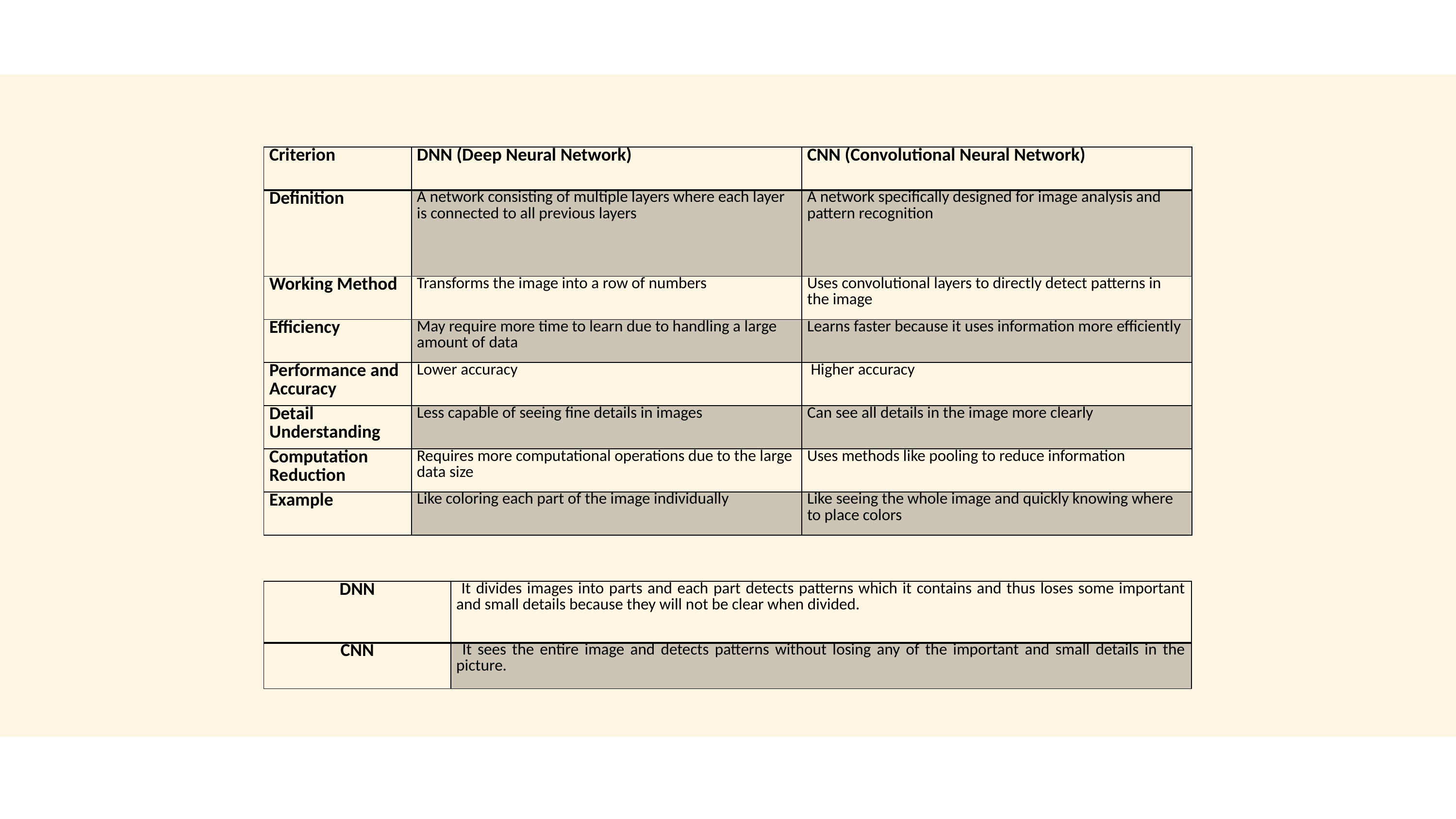

| Criterion | DNN (Deep Neural Network) | CNN (Convolutional Neural Network) |
| --- | --- | --- |
| Definition | A network consisting of multiple layers where each layer is connected to all previous layers | A network specifically designed for image analysis and pattern recognition |
| Working Method | Transforms the image into a row of numbers | Uses convolutional layers to directly detect patterns in the image |
| Efficiency | May require more time to learn due to handling a large amount of data | Learns faster because it uses information more efficiently |
| Performance and Accuracy | Lower accuracy | Higher accuracy |
| Detail Understanding | Less capable of seeing fine details in images | Can see all details in the image more clearly |
| Computation Reduction | Requires more computational operations due to the large data size | Uses methods like pooling to reduce information |
| Example | Like coloring each part of the image individually | Like seeing the whole image and quickly knowing where to place colors |
| DNN | It divides images into parts and each part detects patterns which it contains and thus loses some important and small details because they will not be clear when divided. |
| --- | --- |
| CNN | It sees the entire image and detects patterns without losing any of the important and small details in the picture. |